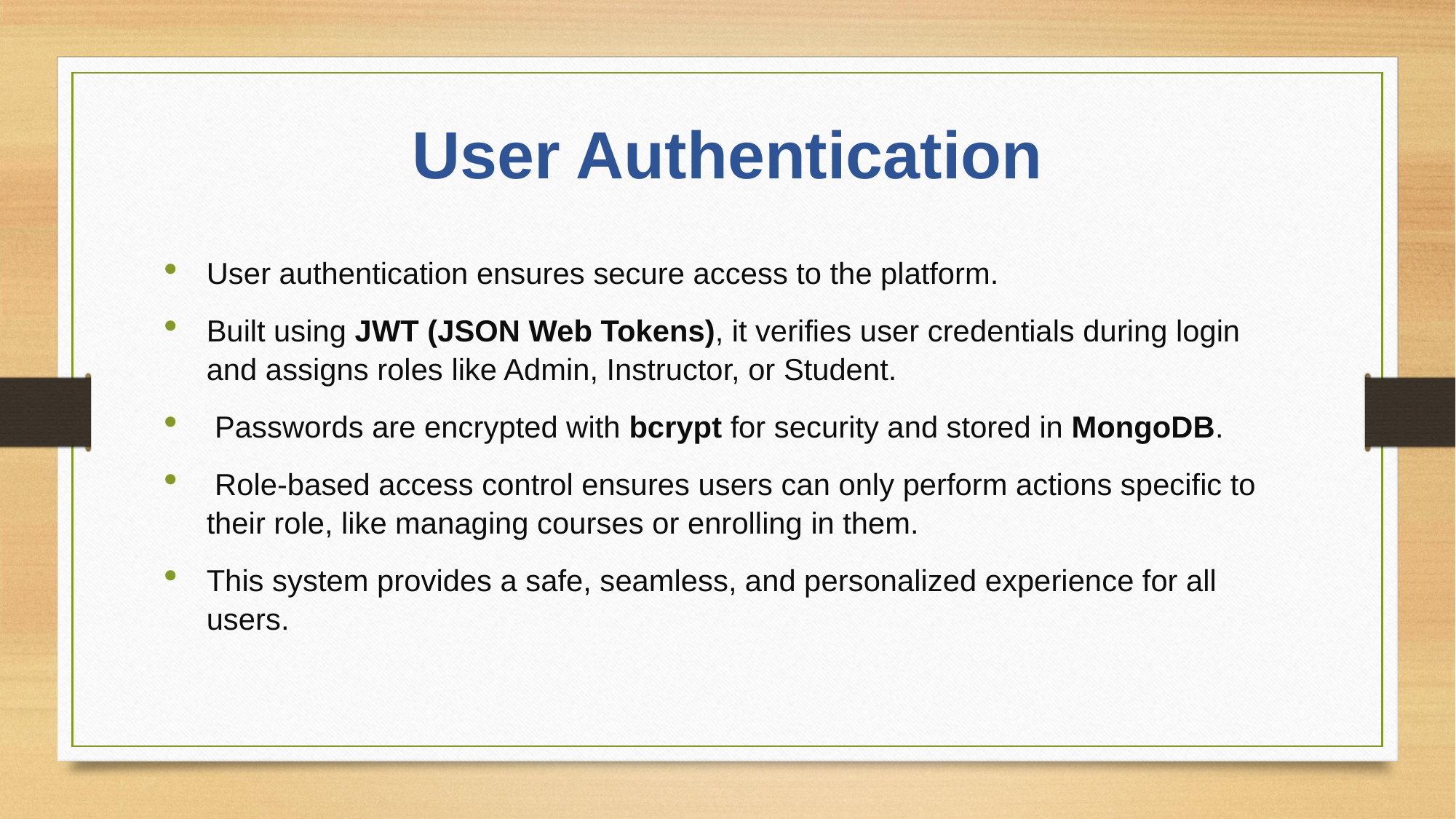

# User Authentication
User authentication ensures secure access to the platform.
Built using JWT (JSON Web Tokens), it verifies user credentials during login and assigns roles like Admin, Instructor, or Student.
 Passwords are encrypted with bcrypt for security and stored in MongoDB.
 Role-based access control ensures users can only perform actions specific to their role, like managing courses or enrolling in them.
This system provides a safe, seamless, and personalized experience for all users.